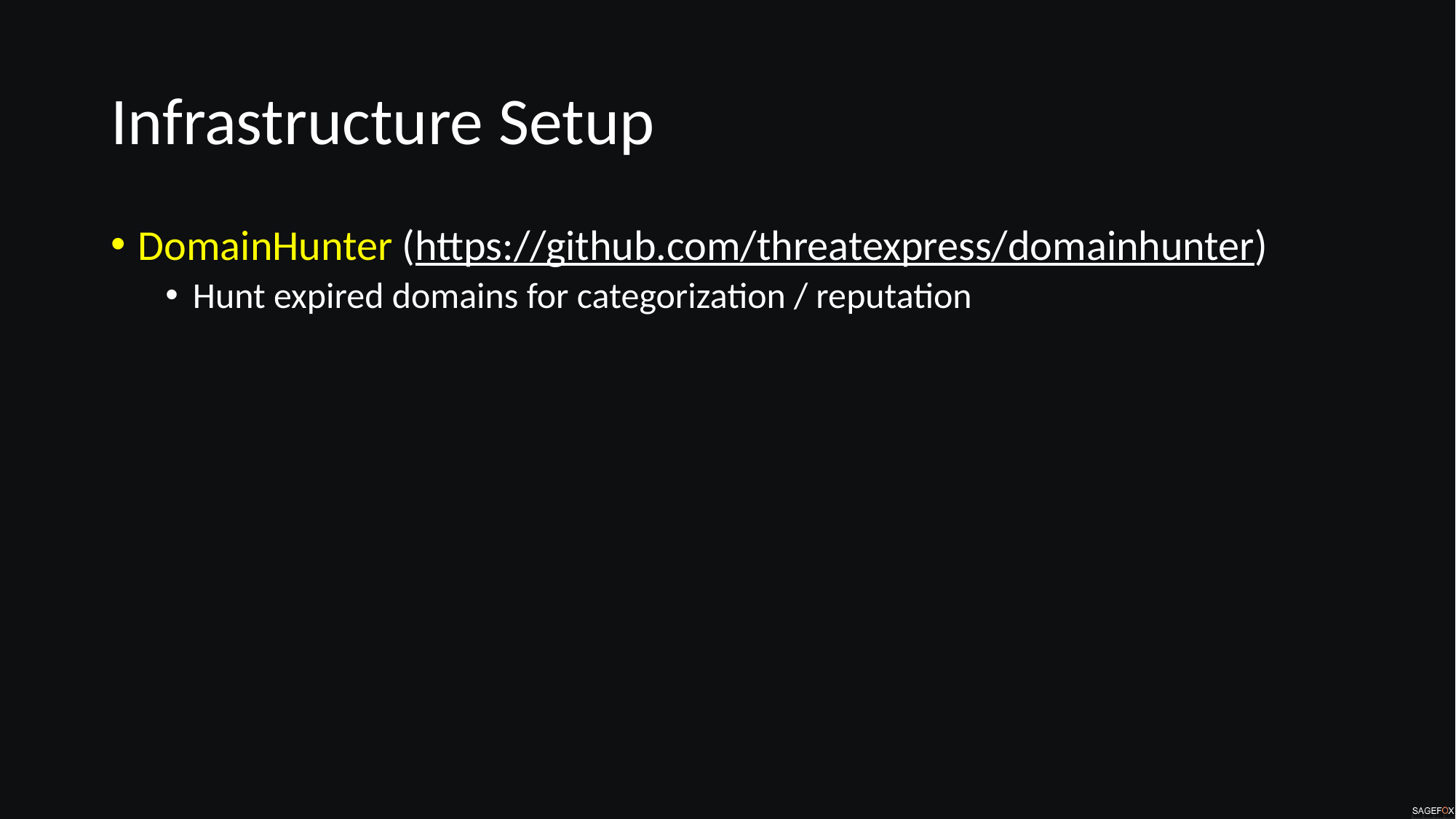

# Infrastructure Setup
DomainHunter (https://github.com/threatexpress/domainhunter)
Hunt expired domains for categorization / reputation